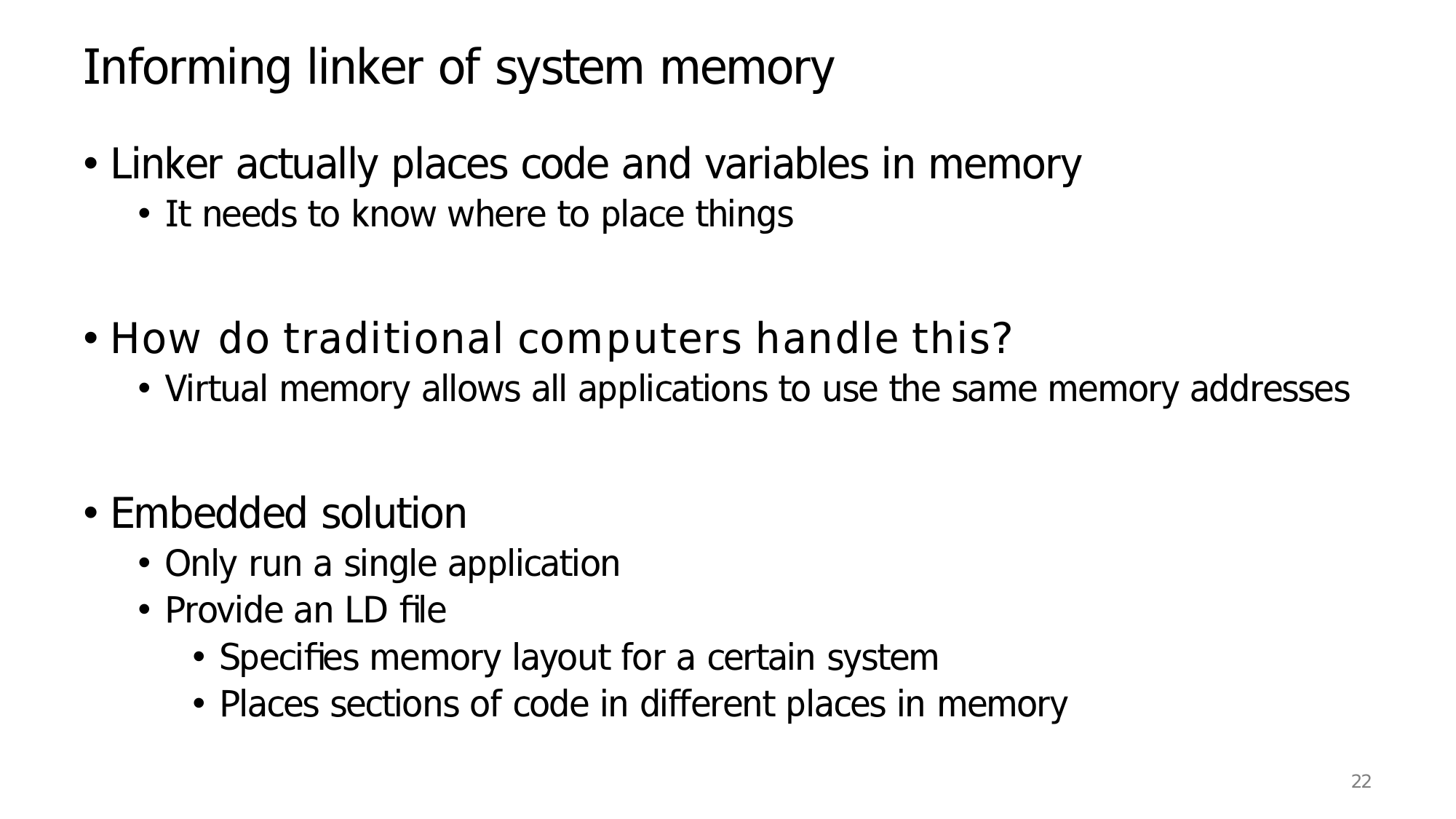

# Informing linker of system memory
Linker actually places code and variables in memory
It needs to know where to place things

How do traditional computers handle this?
Virtual memory allows all applications to use the same memory addresses

Embedded solution
Only run a single application
Provide an LD file
Specifies memory layout for a certain system
Places sections of code in different places in memory
22